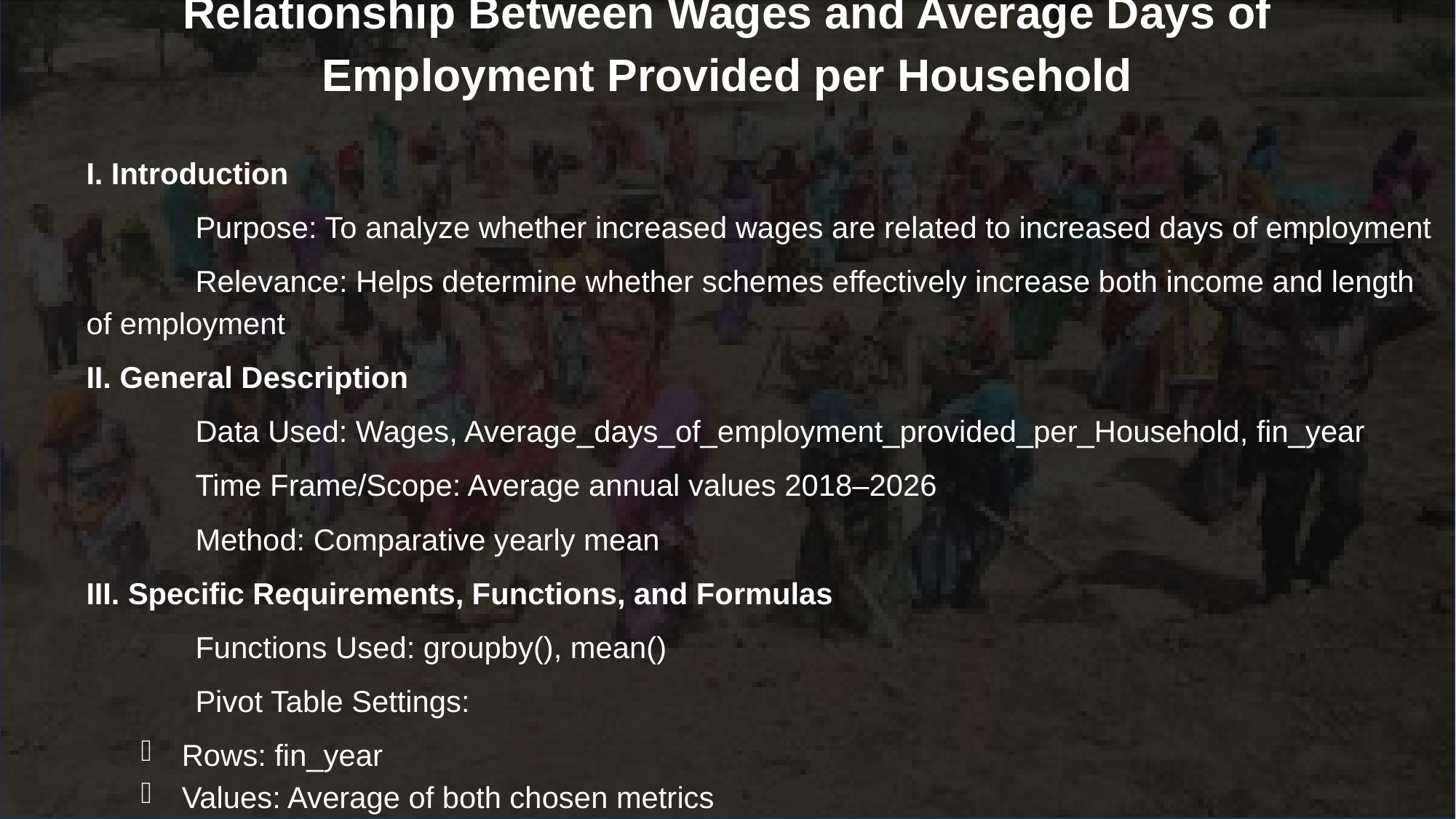

# Relationship Between Wages and Average Days of Employment Provided per Household
I. Introduction
	Purpose: To analyze whether increased wages are related to increased days of employment
	Relevance: Helps determine whether schemes effectively increase both income and length of employment
II. General Description
	Data Used: Wages, Average_days_of_employment_provided_per_Household, fin_year
	Time Frame/Scope: Average annual values 2018–2026
	Method: Comparative yearly mean
III. Specific Requirements, Functions, and Formulas
	Functions Used: groupby(), mean()
	Pivot Table Settings:
Rows: fin_year
Values: Average of both chosen metrics